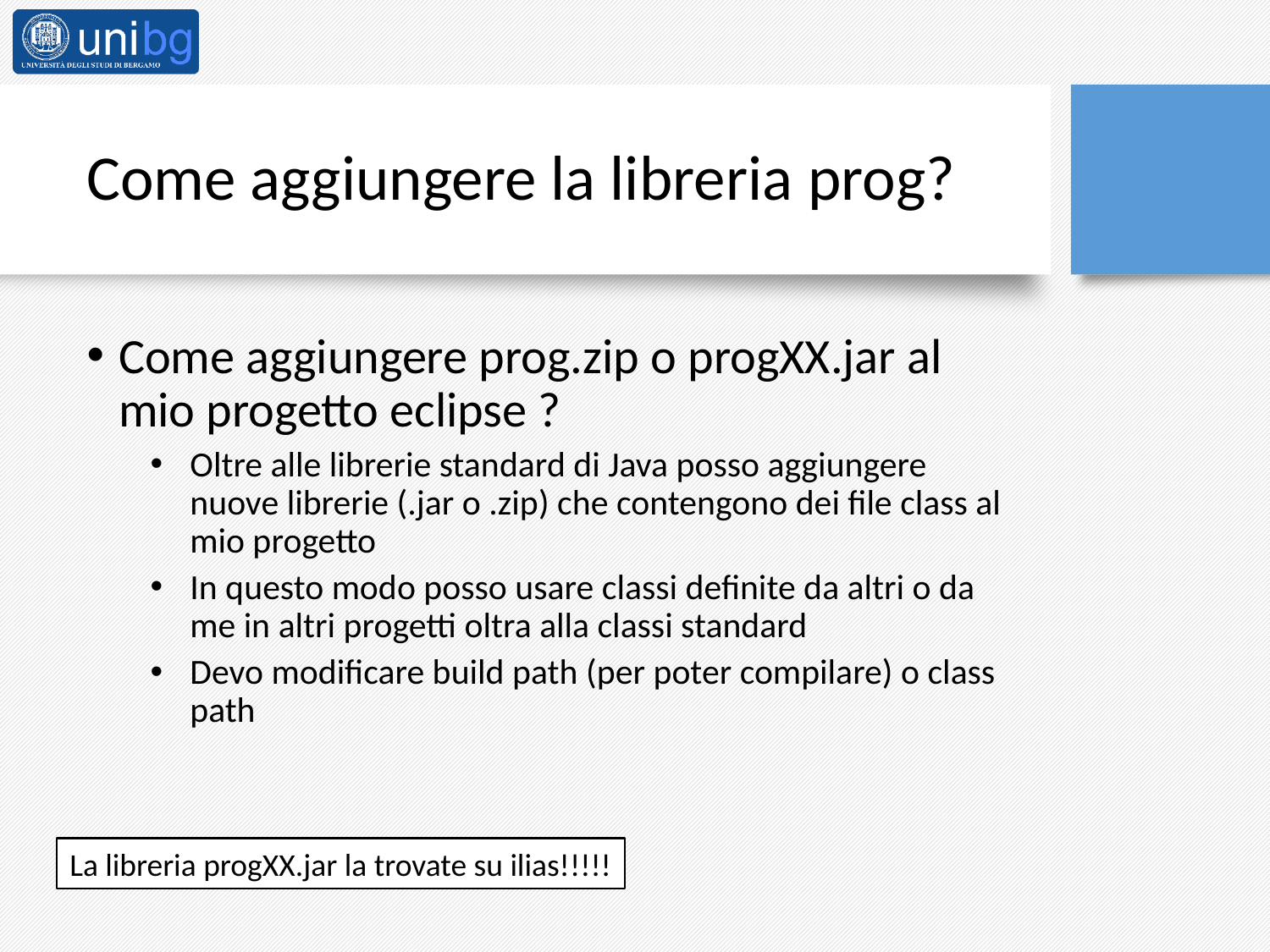

# Come aggiungere la libreria prog?
Come aggiungere prog.zip o progXX.jar al mio progetto eclipse ?
Oltre alle librerie standard di Java posso aggiungere nuove librerie (.jar o .zip) che contengono dei file class al mio progetto
In questo modo posso usare classi definite da altri o da me in altri progetti oltra alla classi standard
Devo modificare build path (per poter compilare) o class path
La libreria progXX.jar la trovate su ilias!!!!!